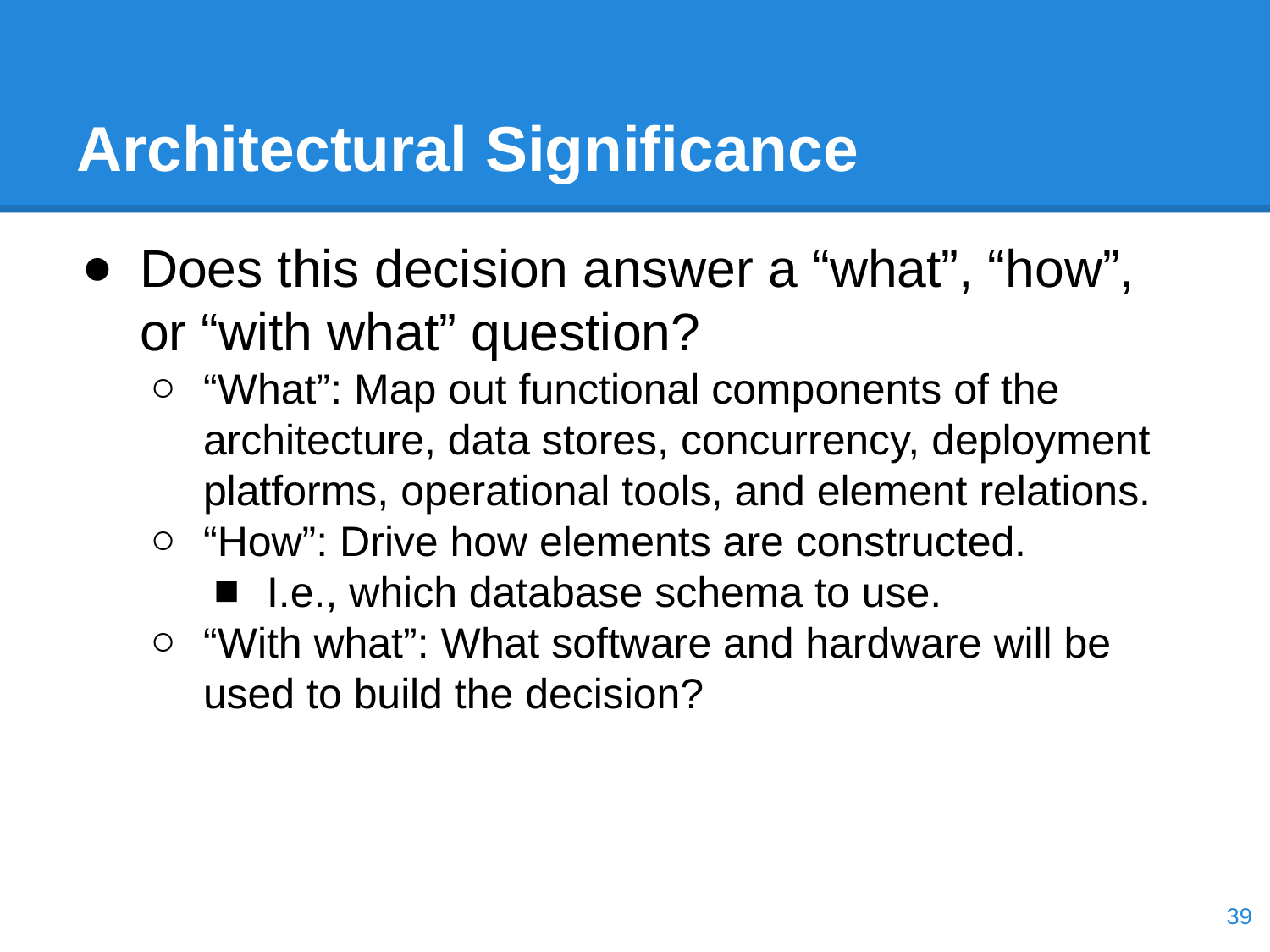

# Architectural Significance
Does this decision answer a “what”, “how”, or “with what” question?
“What”: Map out functional components of the architecture, data stores, concurrency, deployment platforms, operational tools, and element relations.
“How”: Drive how elements are constructed.
I.e., which database schema to use.
“With what”: What software and hardware will be used to build the decision?
39